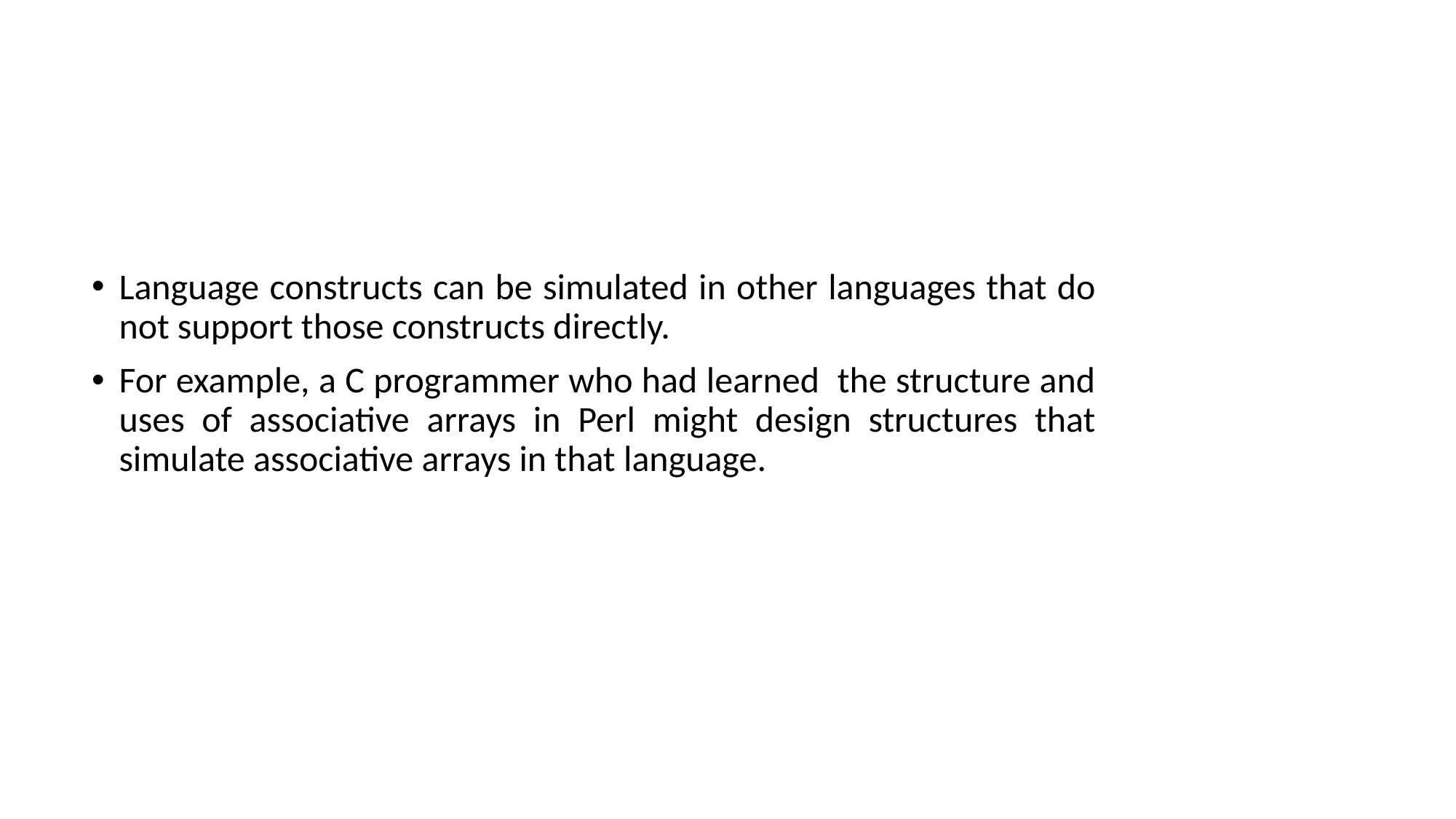

#
Language constructs can be simulated in other languages that do not support those constructs directly.
For example, a C programmer who had learned  the structure and uses of associative arrays in Perl might design structures that simulate associative arrays in that language.